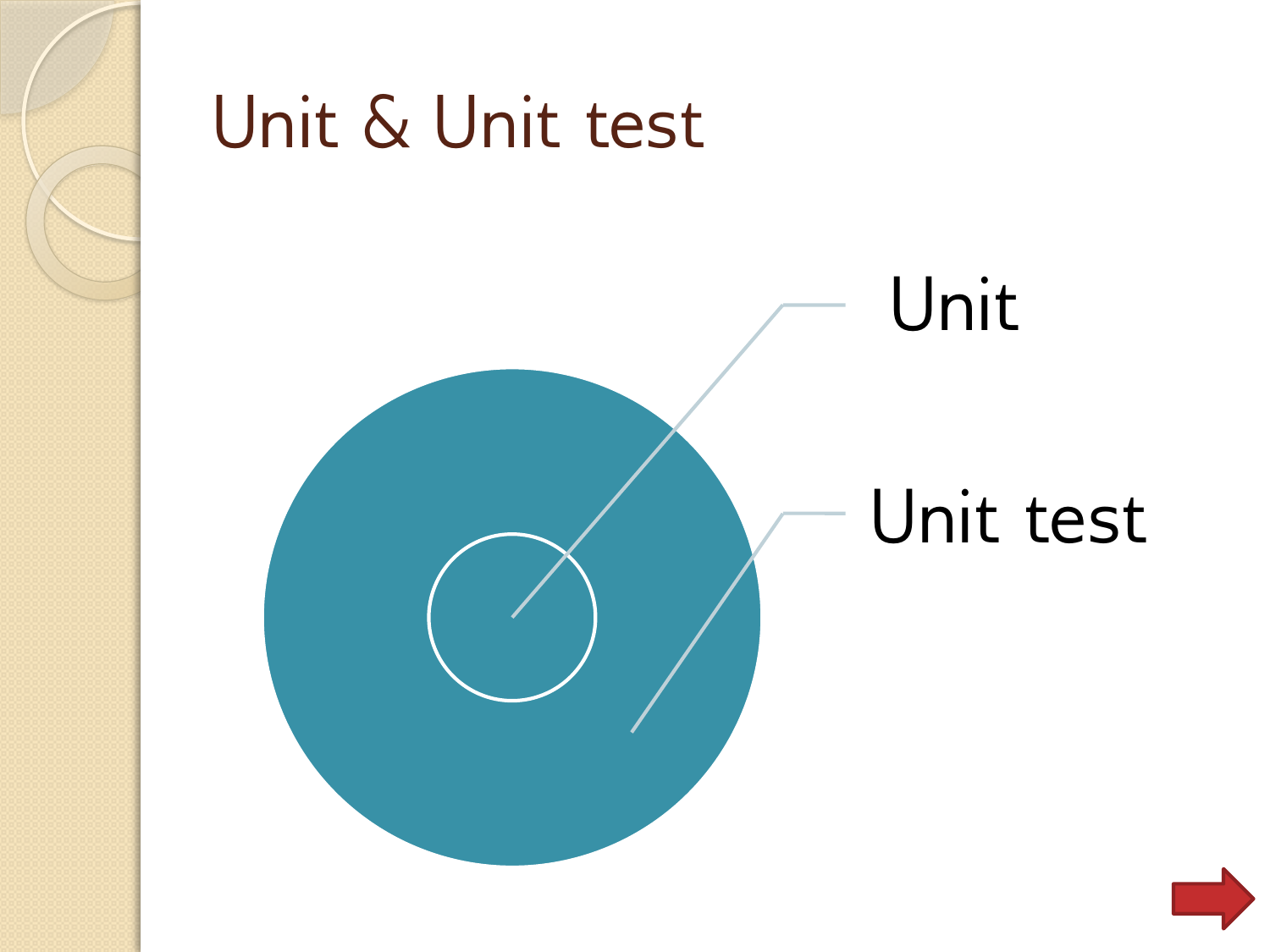

# Unit & Unit test
Unit

  Unit test